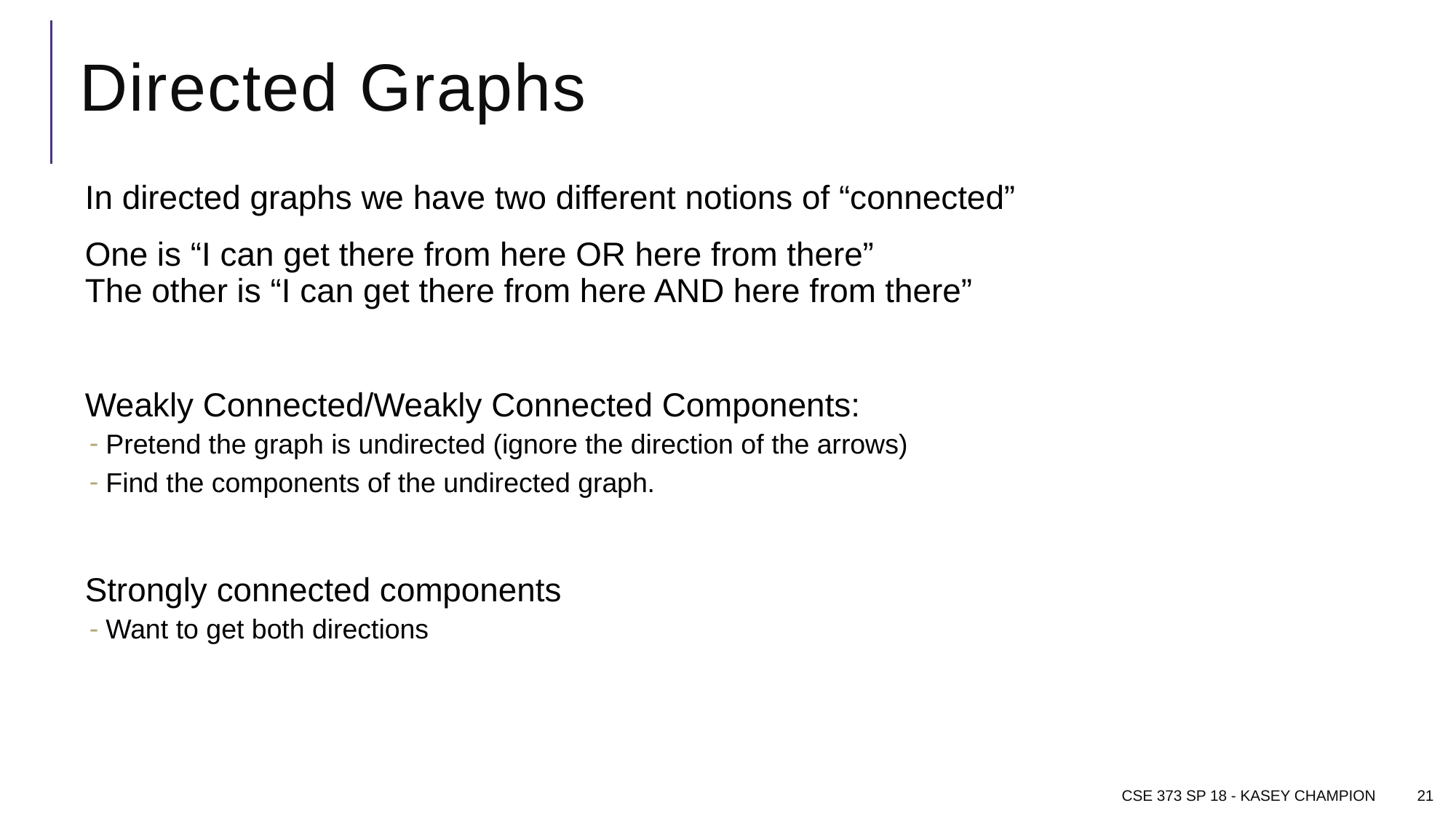

# Directed Graphs
In directed graphs we have two different notions of “connected”
One is “I can get there from here OR here from there”
The other is “I can get there from here AND here from there”

Weakly Connected/Weakly Connected Components:
Pretend the graph is undirected (ignore the direction of the arrows)
Find the components of the undirected graph.

Strongly connected components
Want to get both directions
CSE 373 SP 18 - Kasey Champion
21